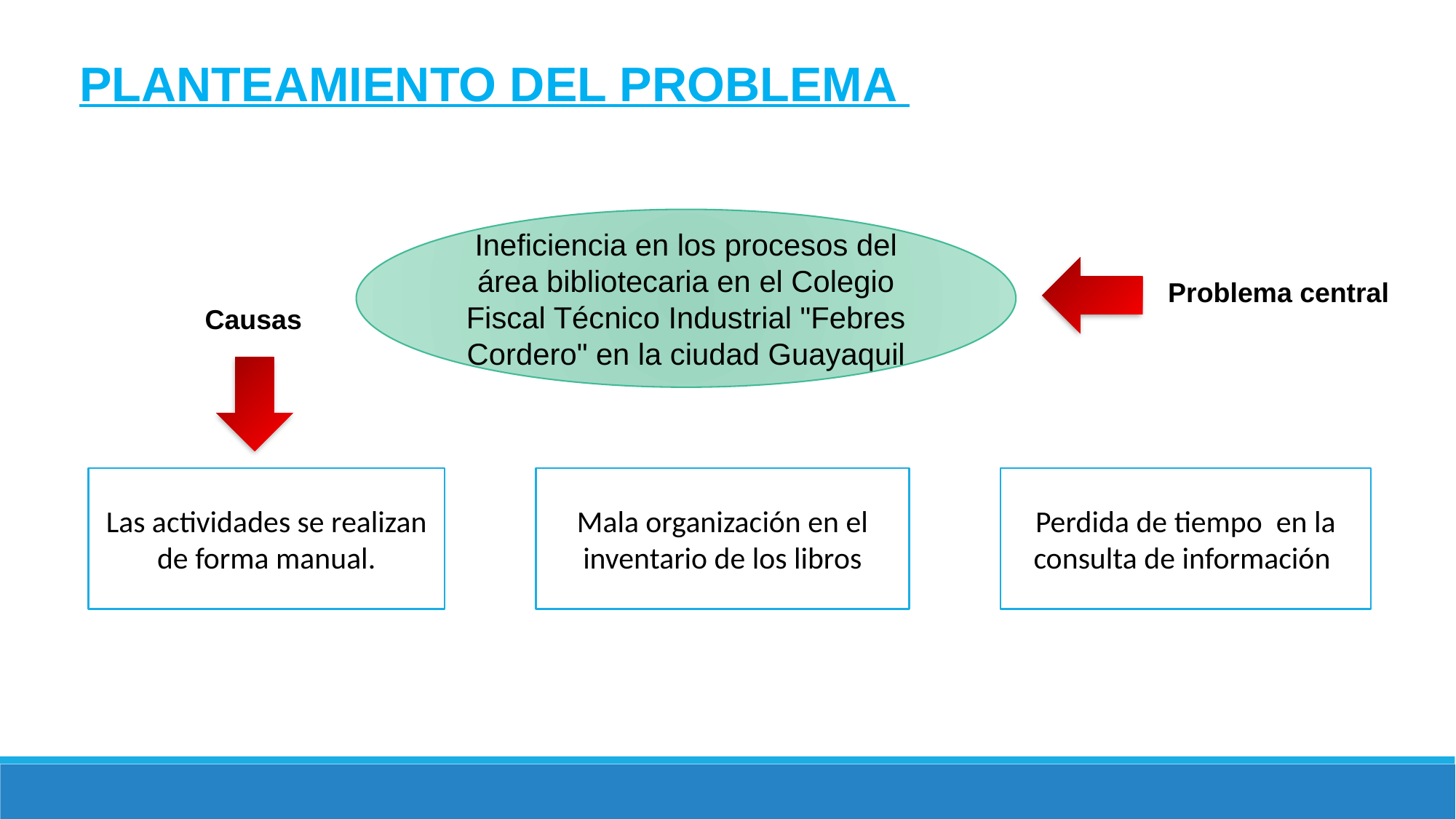

PLANTEAMIENTO DEL PROBLEMA
Ineficiencia en los procesos del área bibliotecaria en el Colegio Fiscal Técnico Industrial "Febres Cordero" en la ciudad Guayaquil
Problema central

Causas

Las actividades se realizan de forma manual.
Mala organización en el inventario de los libros
Perdida de tiempo  en la consulta de información